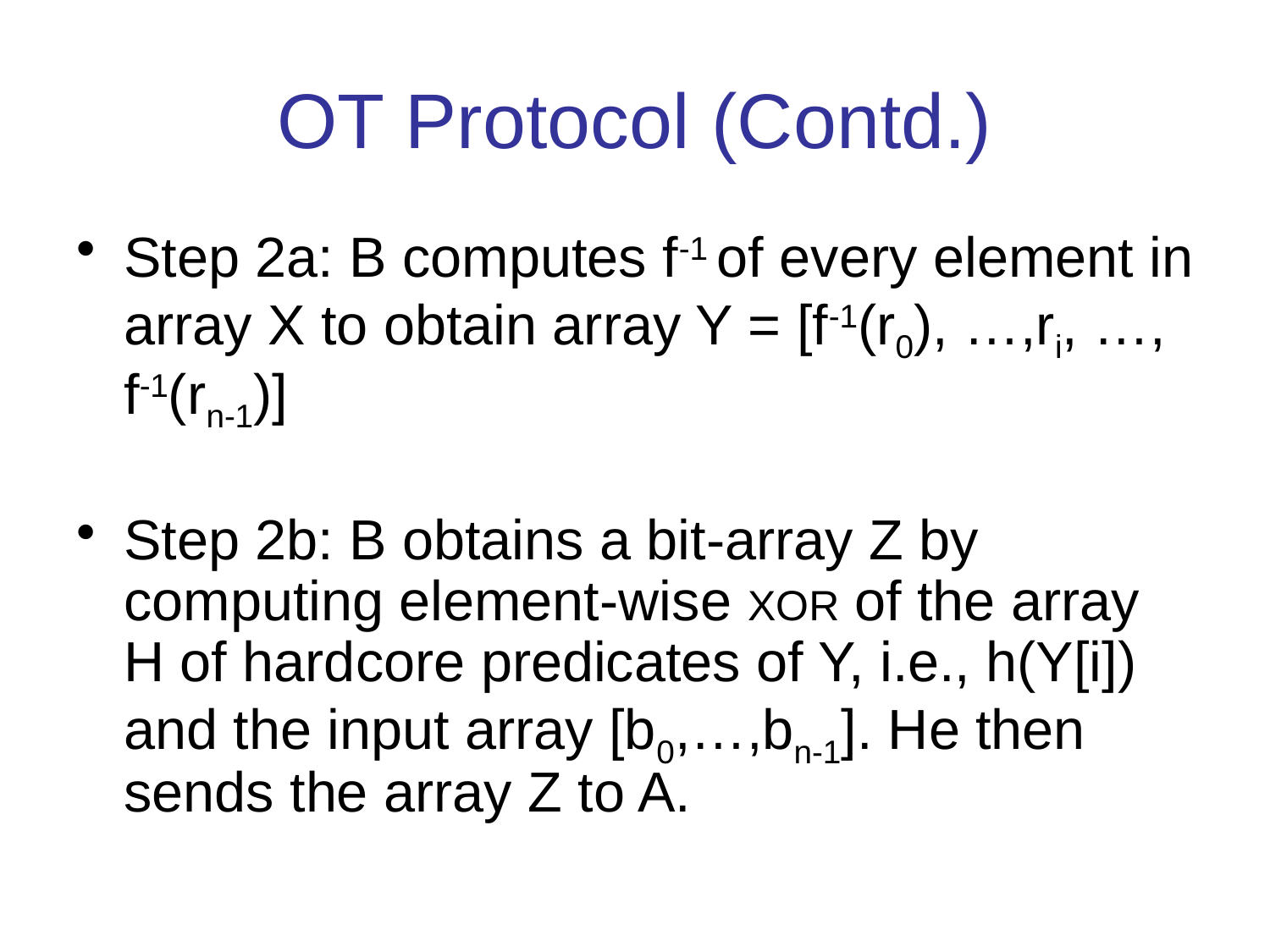

# OT Protocol (Contd.)
Step 2a: B computes f-1 of every element in array X to obtain array Y = [f-1(r0), …,ri, …, f-1(rn-1)]

Step 2b: B obtains a bit-array Z by computing element-wise XOR of the array H of hardcore predicates of Y, i.e., h(Y[i]) and the input array [b0,…,bn-1]. He then sends the array Z to A.